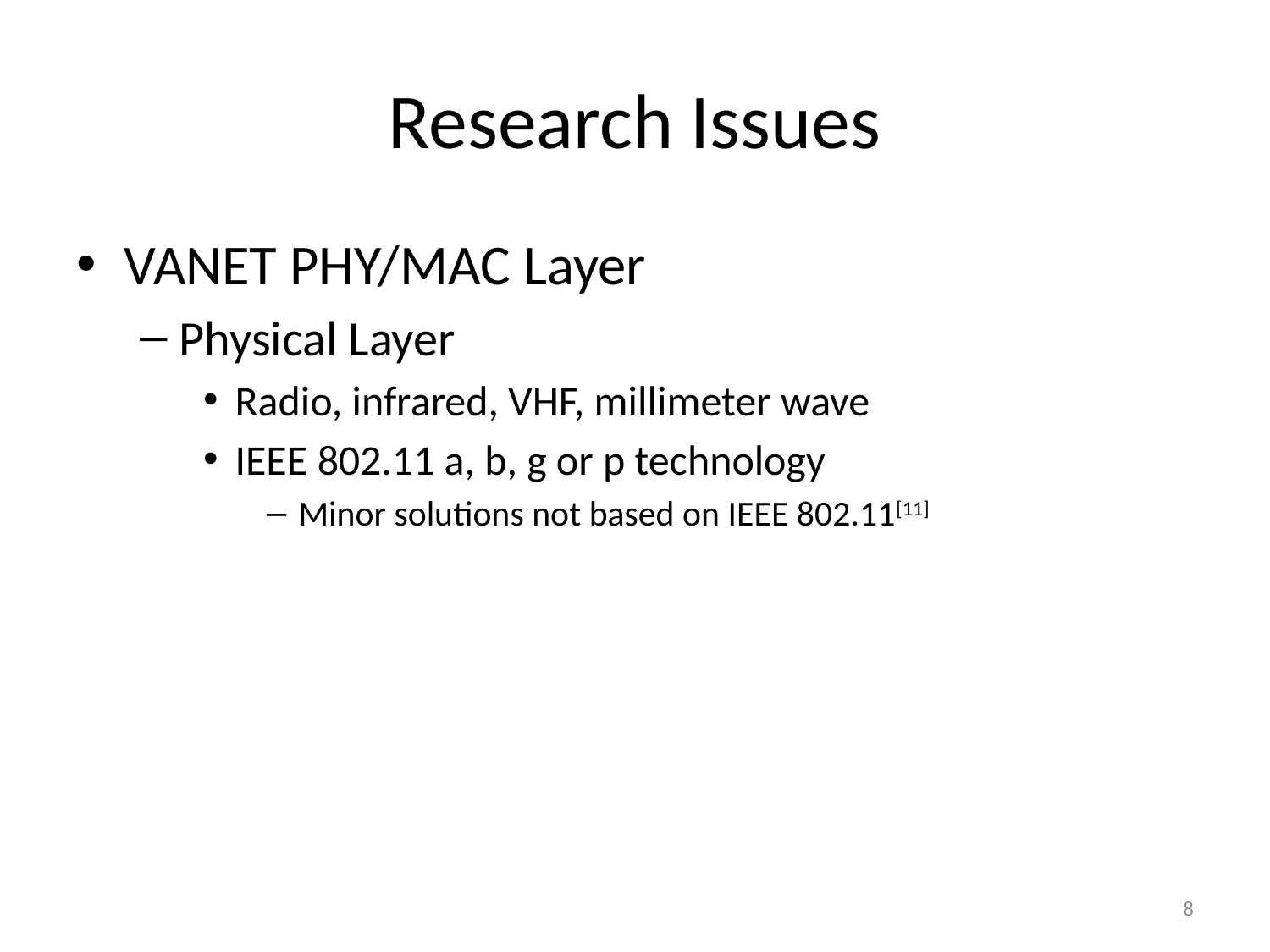

# Research Issues
VANET PHY/MAC Layer
Physical Layer
Radio, infrared, VHF, millimeter wave
IEEE 802.11 a, b, g or p technology
Minor solutions not based on IEEE 802.11[11]

8